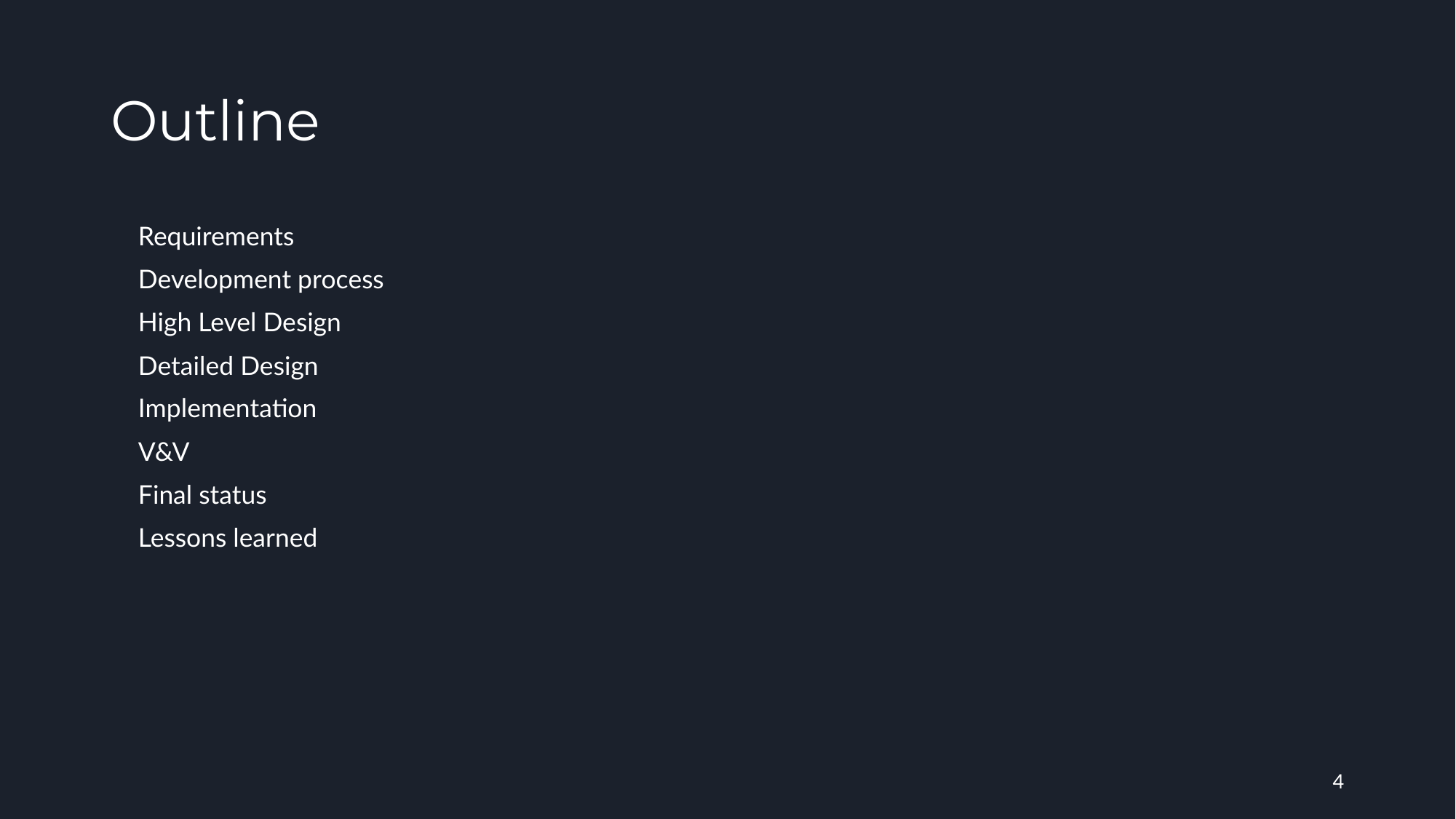

# Outline
Requirements
Development process
High Level Design
Detailed Design
Implementation
V&V
Final status
Lessons learned
4